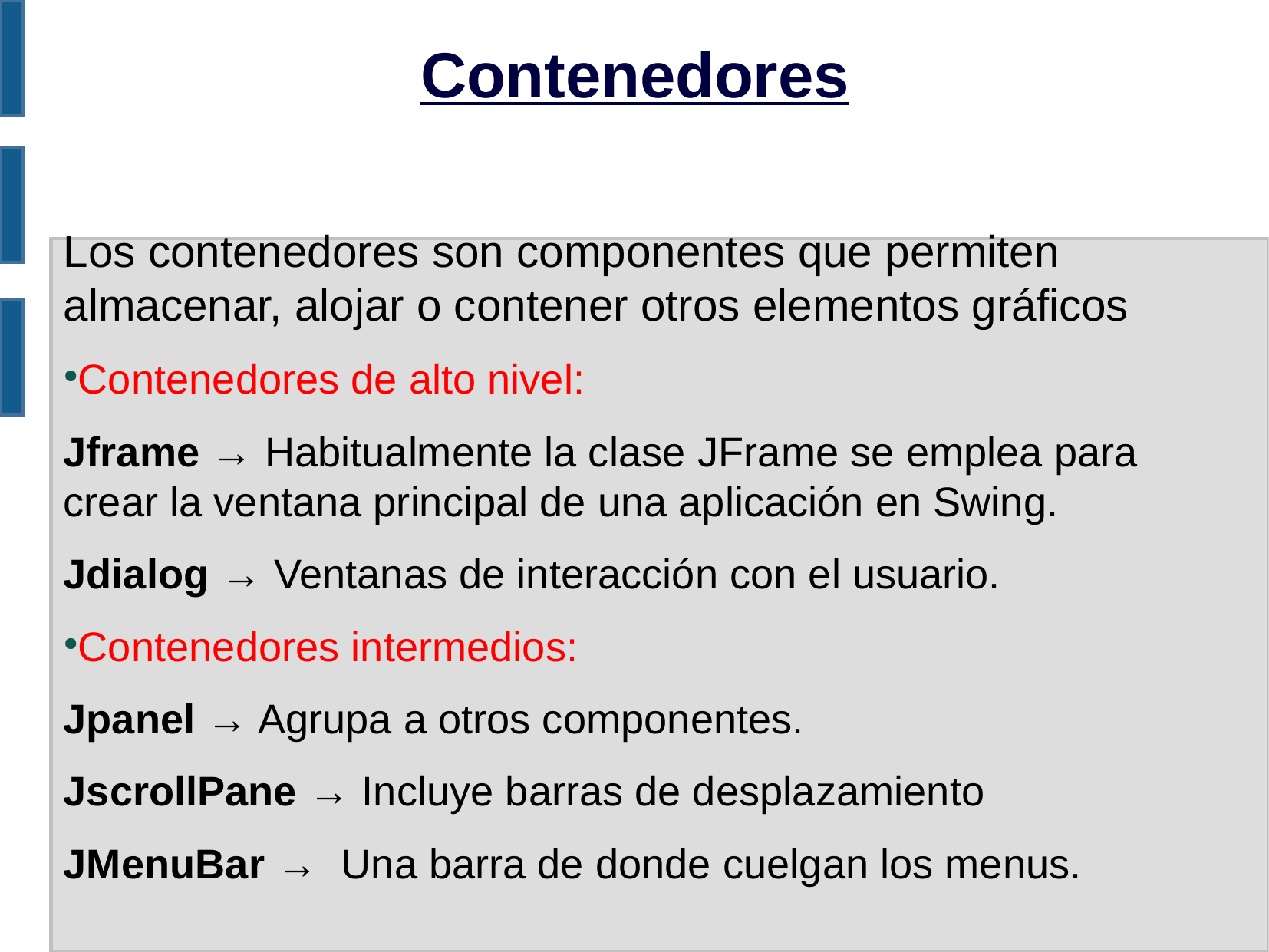

Contenedores
Los contenedores son componentes que permiten almacenar, alojar o contener otros elementos gráficos
Contenedores de alto nivel:
Jframe → Habitualmente la clase JFrame se emplea para crear la ventana principal de una aplicación en Swing.
Jdialog → Ventanas de interacción con el usuario.
Contenedores intermedios:
Jpanel → Agrupa a otros componentes.
JscrollPane → Incluye barras de desplazamiento
JMenuBar →  Una barra de donde cuelgan los menus.